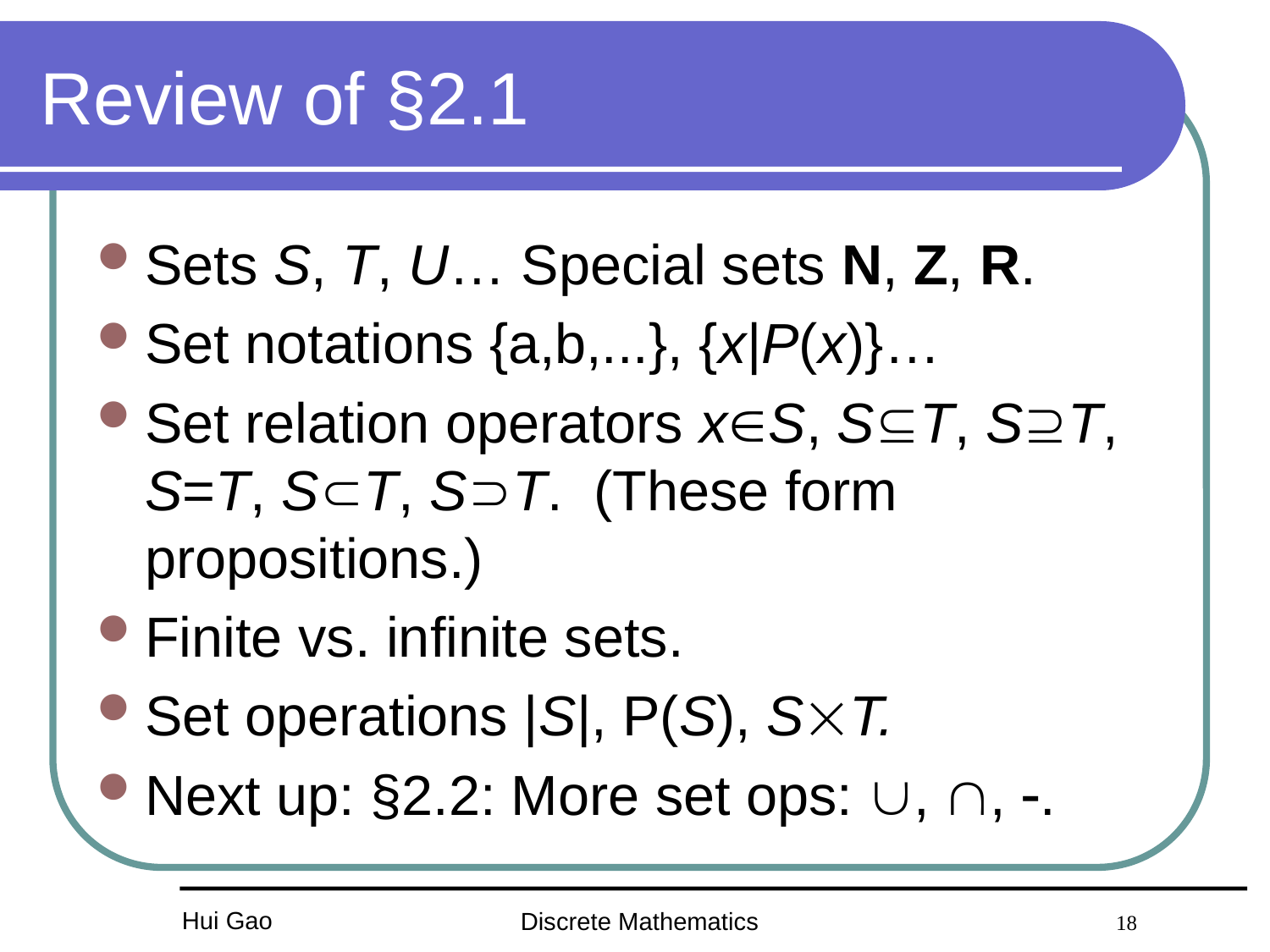

# Review of §2.1
Sets S, T, U… Special sets N, Z, R.
Set notations {a,b,...}, {x|P(x)}…
Set relation operators x∈S, S⊆T, S⊇T, S=T, S⊂T, S⊃T.  (These form propositions.)
Finite vs. infinite sets.
Set operations |S|, P(S), S×T.
Next up: §2.2: More set ops: ∪, ∩, −.